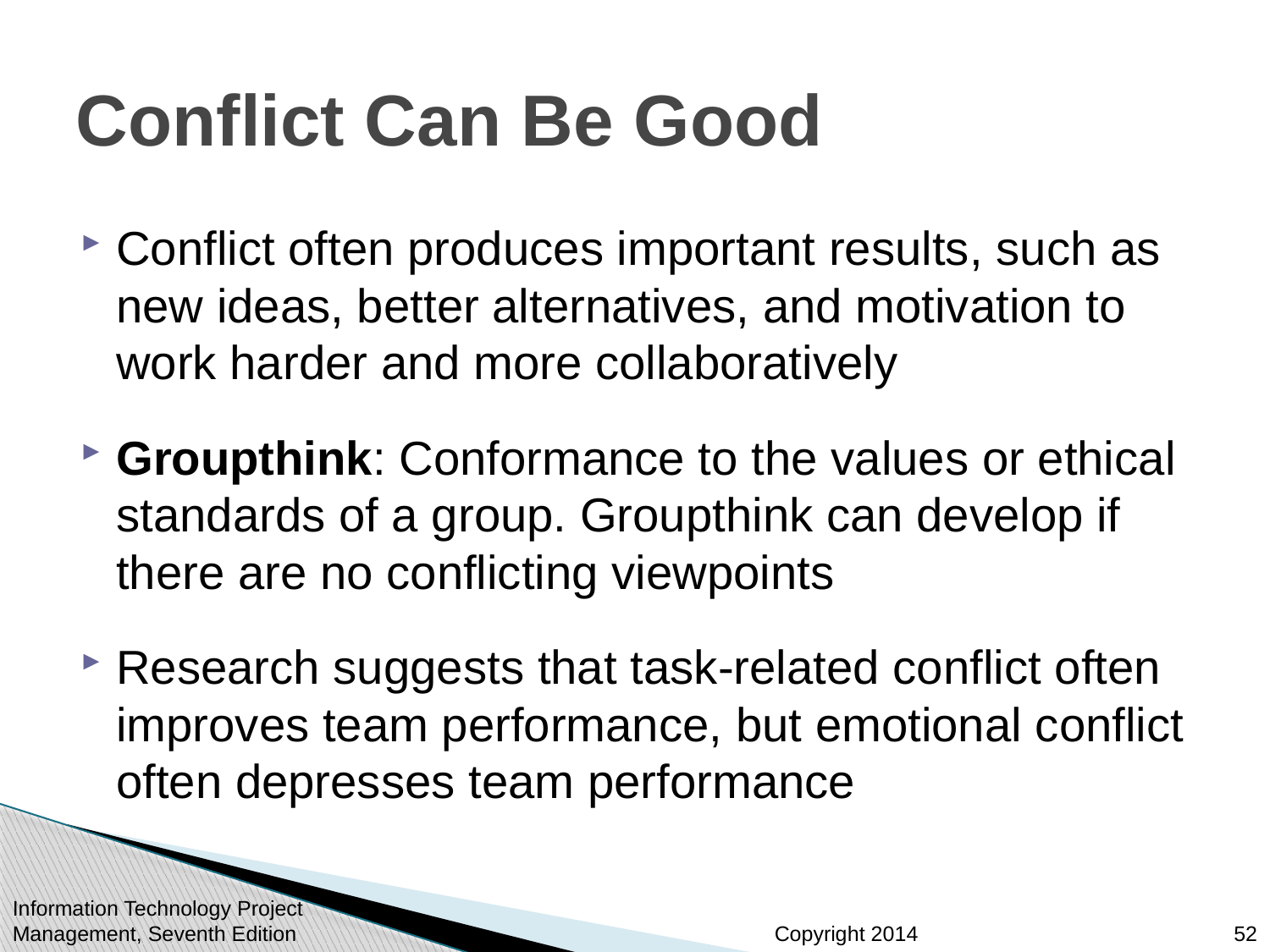

# Conflict Can Be Good
Conflict often produces important results, such as new ideas, better alternatives, and motivation to work harder and more collaboratively
Groupthink: Conformance to the values or ethical standards of a group. Groupthink can develop if there are no conflicting viewpoints
Research suggests that task-related conflict often improves team performance, but emotional conflict often depresses team performance
Information Technology Project Management, Seventh Edition
52